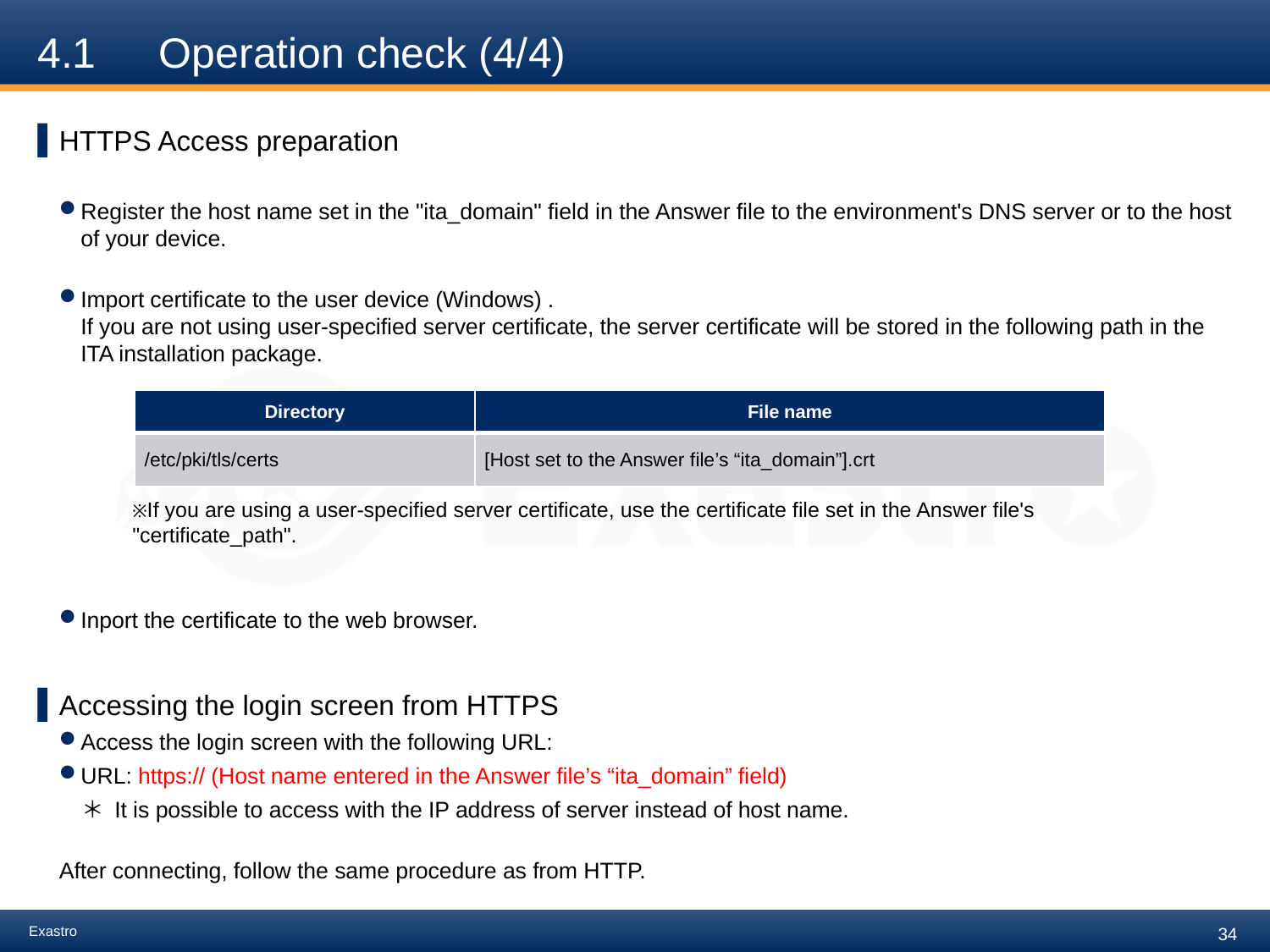

# 4.1　Operation check (4/4)
HTTPS Access preparation

Register the host name set in the "ita_domain" field in the Answer file to the environment's DNS server or to the host of your device.
Import certificate to the user device (Windows) .
If you are not using user-specified server certificate, the server certificate will be stored in the following path in the ITA installation package.

Inport the certificate to the web browser.

Accessing the login screen from HTTPS
Access the login screen with the following URL:
URL: https:// (Host name entered in the Answer file’s “ita_domain” field)
　＊ It is possible to access with the IP address of server instead of host name.
After connecting, follow the same procedure as from HTTP.

| Directory | File name |
| --- | --- |
| /etc/pki/tls/certs | [Host set to the Answer file’s “ita\_domain”].crt |
※If you are using a user-specified server certificate, use the certificate file set in the Answer file's "certificate_path".